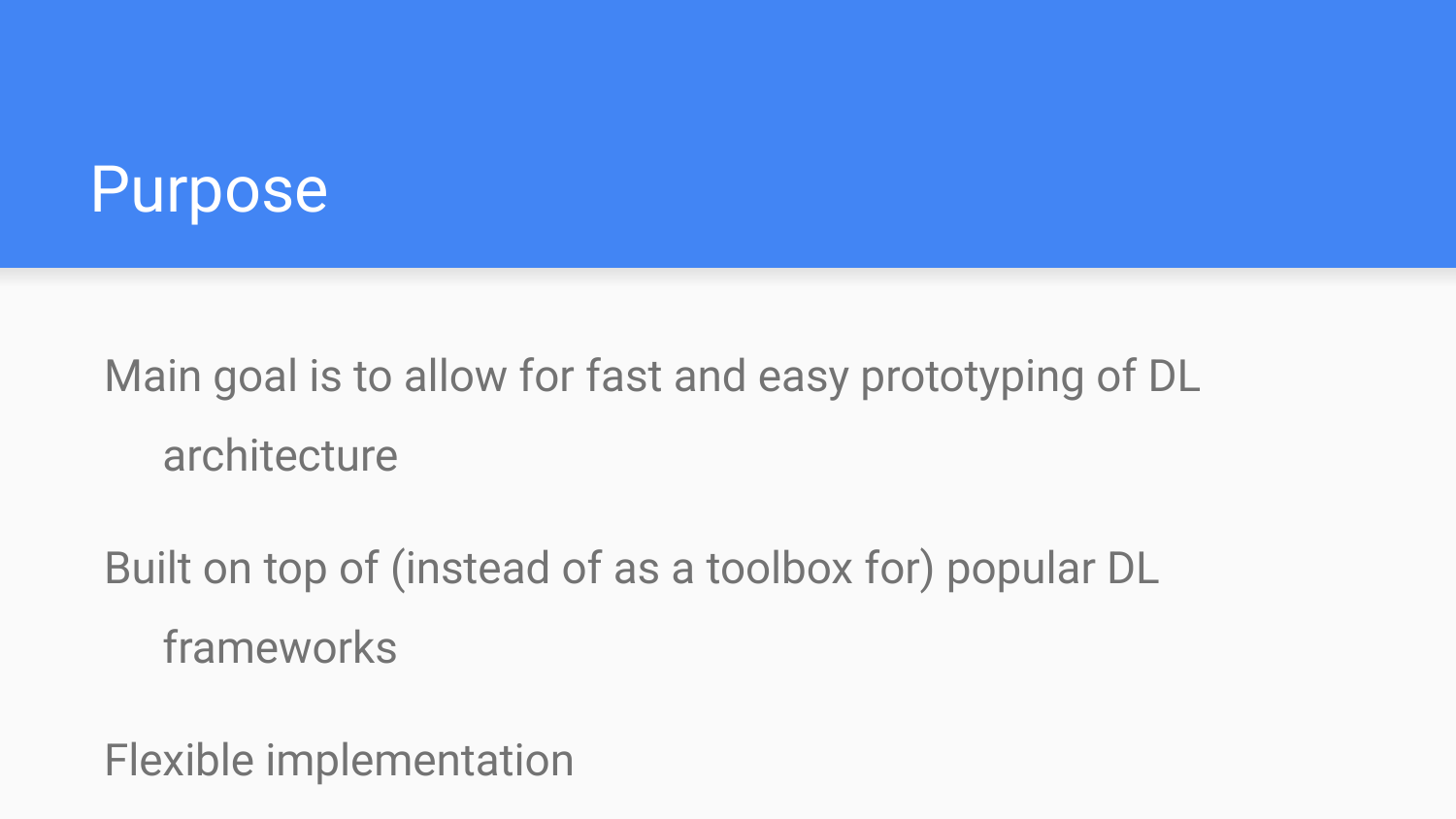

# Purpose
Main goal is to allow for fast and easy prototyping of DL architecture
Built on top of (instead of as a toolbox for) popular DL frameworks
Flexible implementation